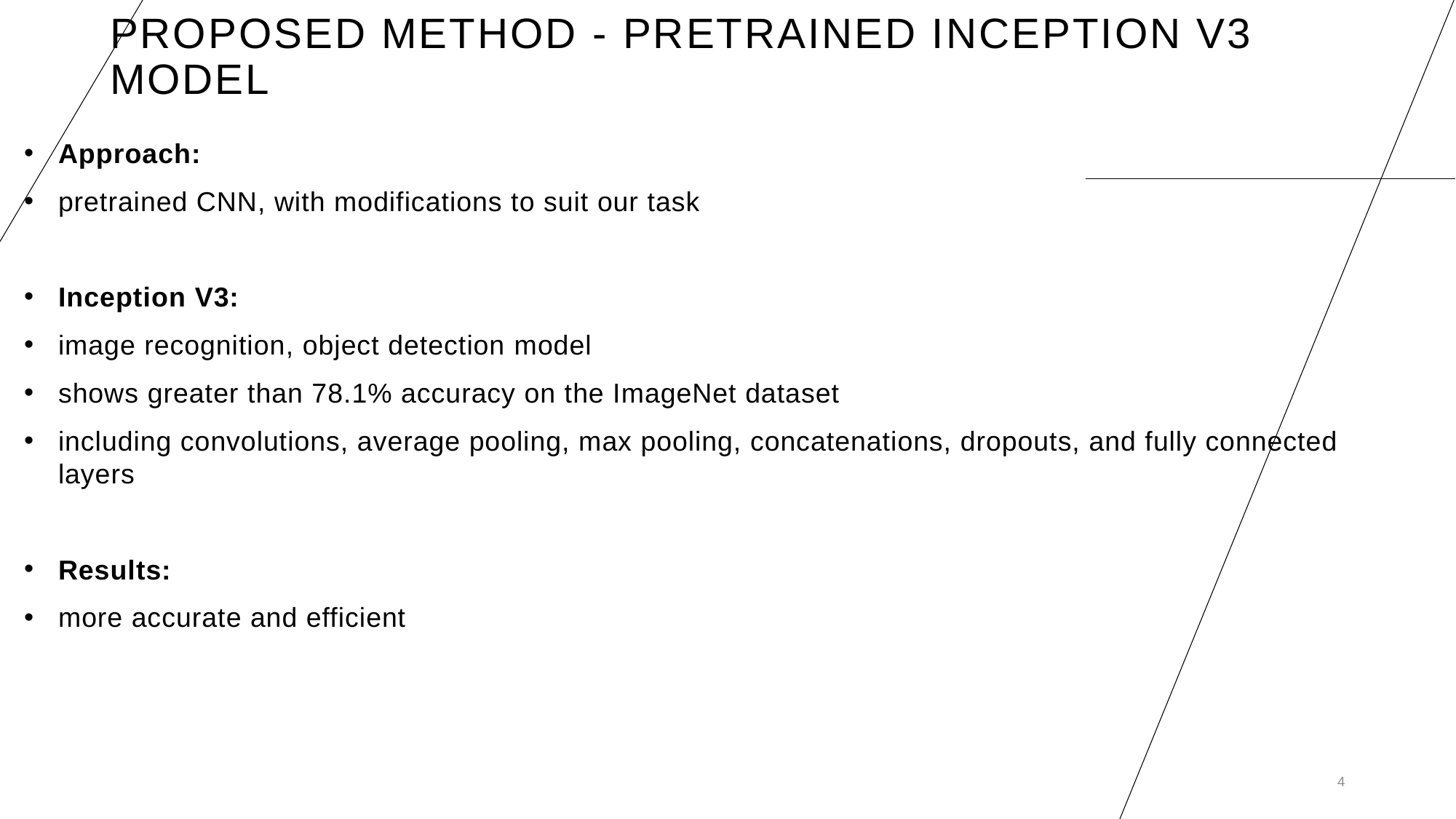

# Proposed Method - Pretrained Inception V3 Model
Approach:
pretrained CNN, with modifications to suit our task

Inception V3:
image recognition, object detection model
shows greater than 78.1% accuracy on the ImageNet dataset
including convolutions, average pooling, max pooling, concatenations, dropouts, and fully connected layers

Results:
more accurate and efficient

4